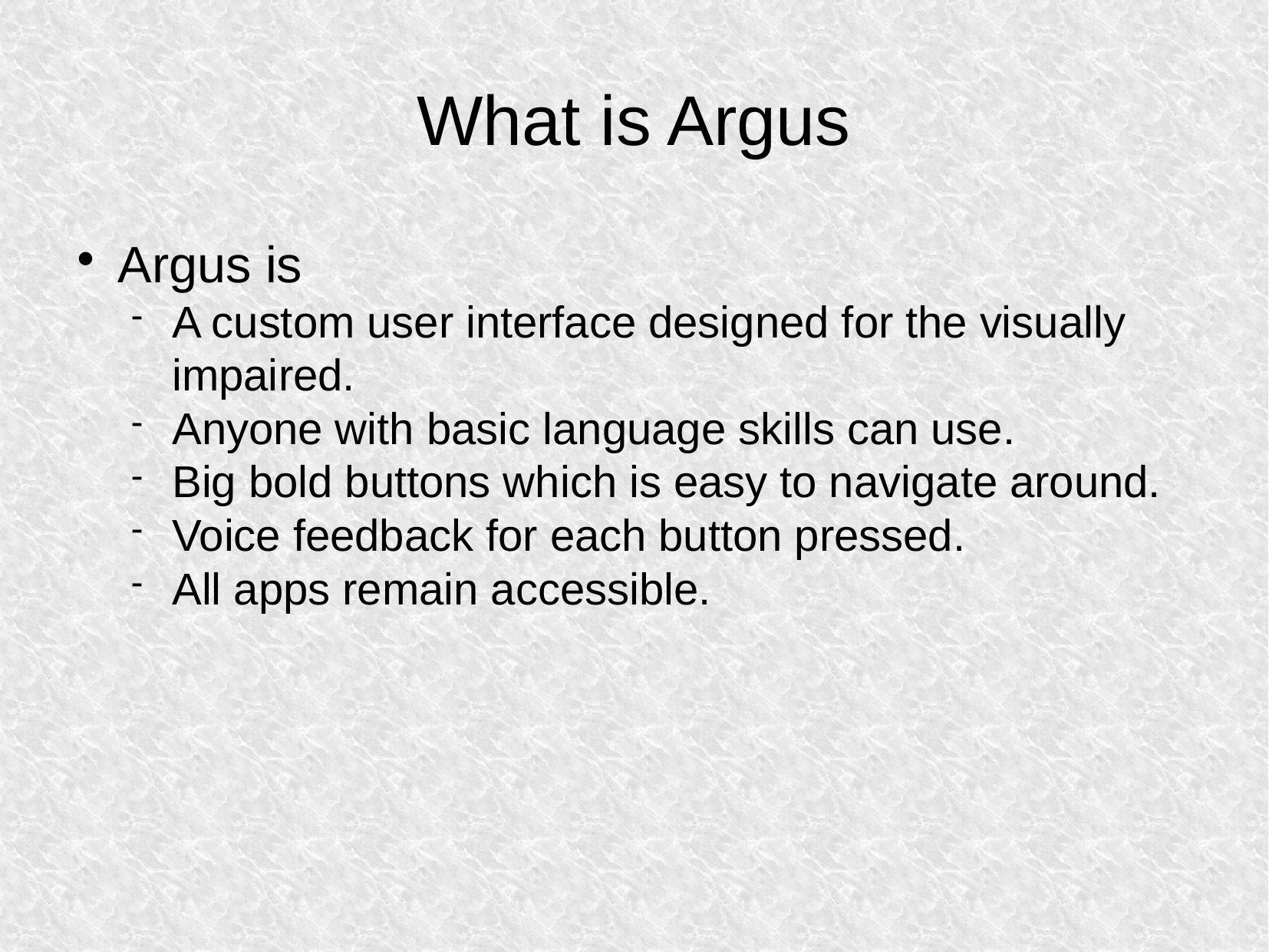

What is Argus
Argus is
A custom user interface designed for the visually impaired.
Anyone with basic language skills can use.
Big bold buttons which is easy to navigate around.
Voice feedback for each button pressed.
All apps remain accessible.